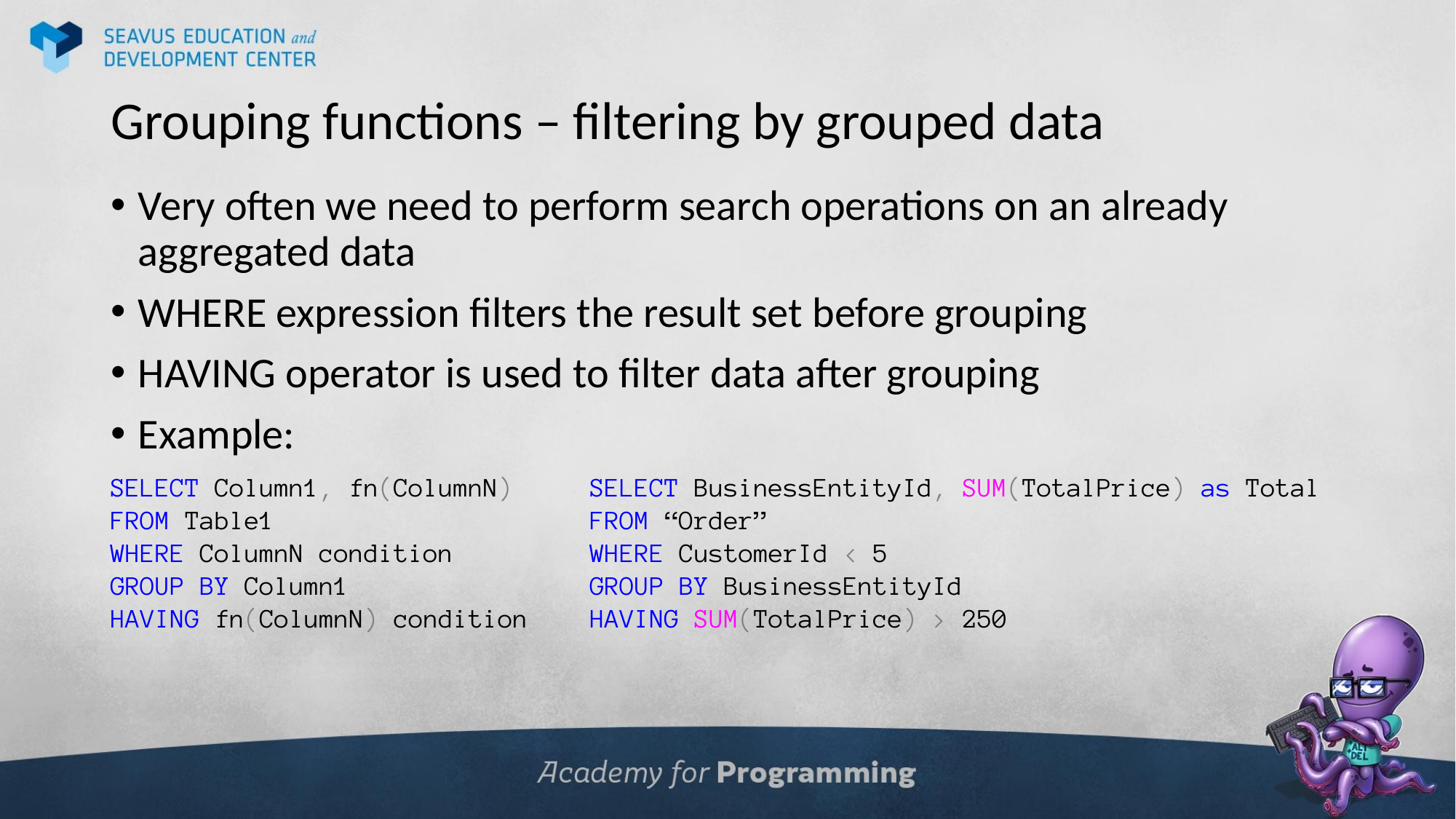

# Grouping functions – filtering by grouped data
Very often we need to perform search operations on an already aggregated data
WHERE expression filters the result set before grouping
HAVING operator is used to filter data after grouping
Example:

SELECT Column1, fn(ColumnN)
FROM Table1
WHERE ColumnN condition
GROUP BY Column1
HAVING fn(ColumnN) condition
SELECT BusinessEntityId, SUM(TotalPrice) as Total
FROM “Order”
WHERE CustomerId < 5
GROUP BY BusinessEntityId
HAVING SUM(TotalPrice) > 250